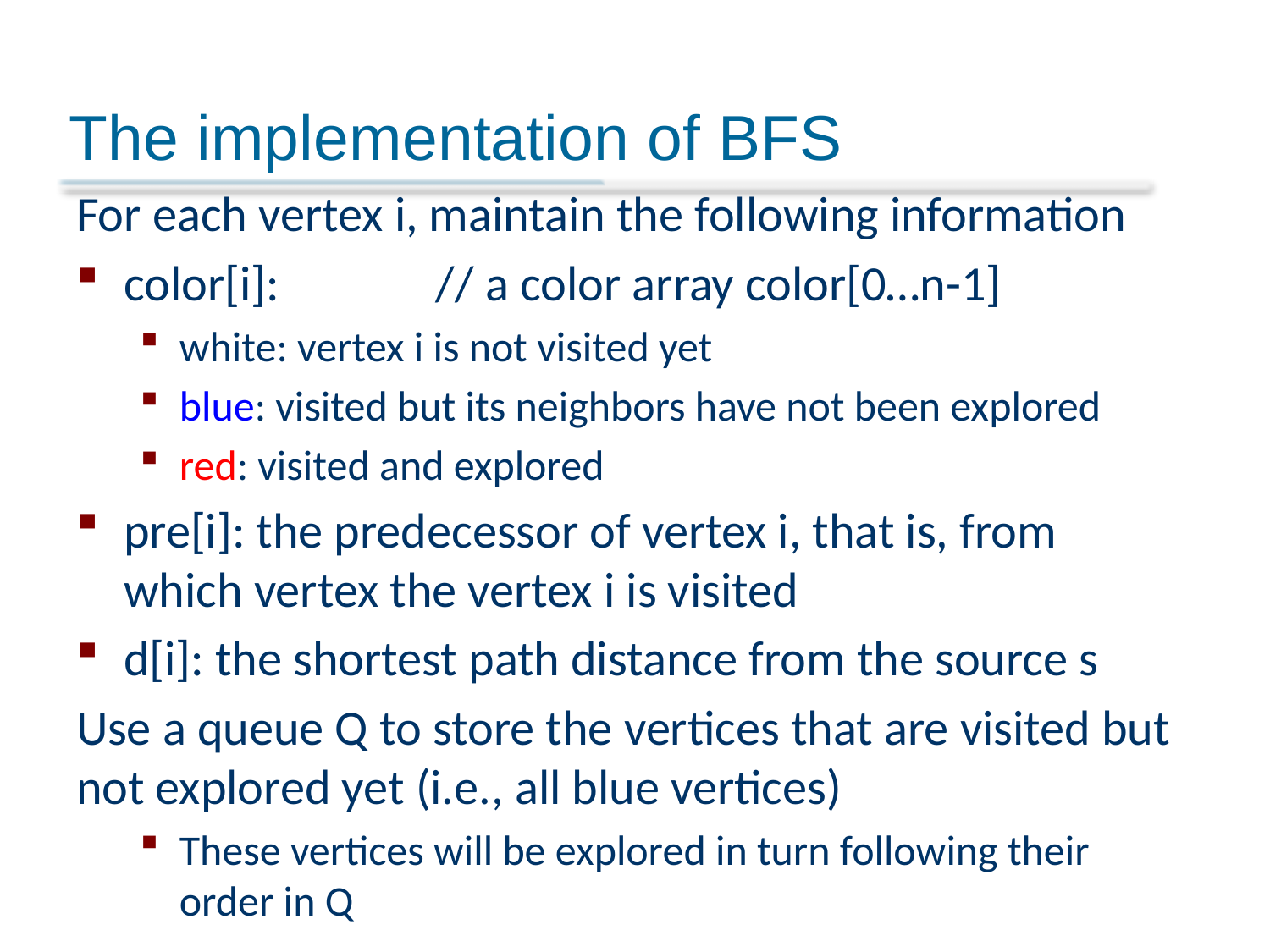

# The implementation of BFS
For each vertex i, maintain the following information
color[i]:              // a color array color[0…n-1]
white: vertex i is not visited yet
blue: visited but its neighbors have not been explored
red: visited and explored
pre[i]: the predecessor of vertex i, that is, from which vertex the vertex i is visited
d[i]: the shortest path distance from the source s
Use a queue Q to store the vertices that are visited but not explored yet (i.e., all blue vertices)
These vertices will be explored in turn following their order in Q